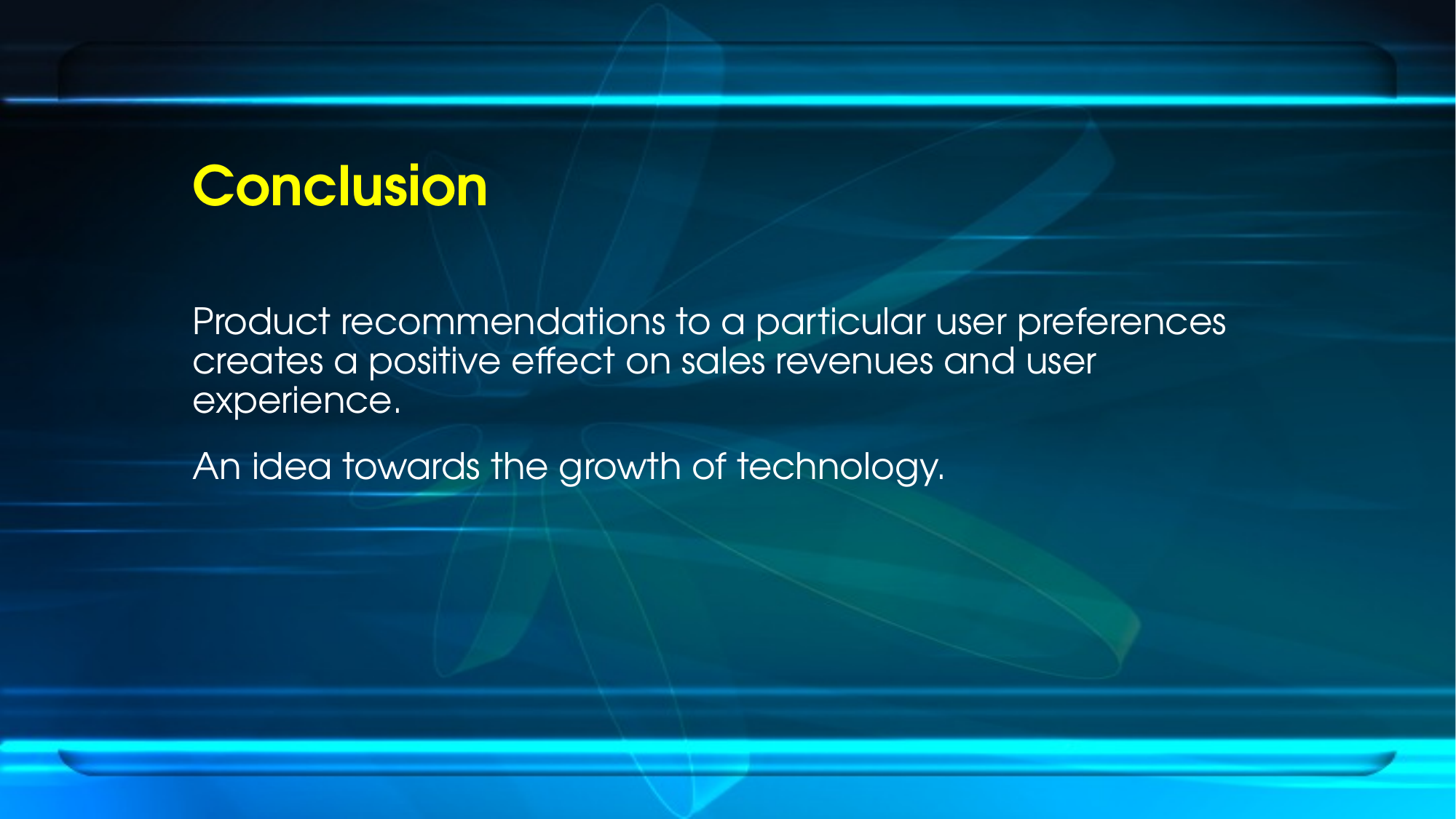

# Conclusion
Product recommendations to a particular user preferences creates a positive effect on sales revenues and user experience.
An idea towards the growth of technology.